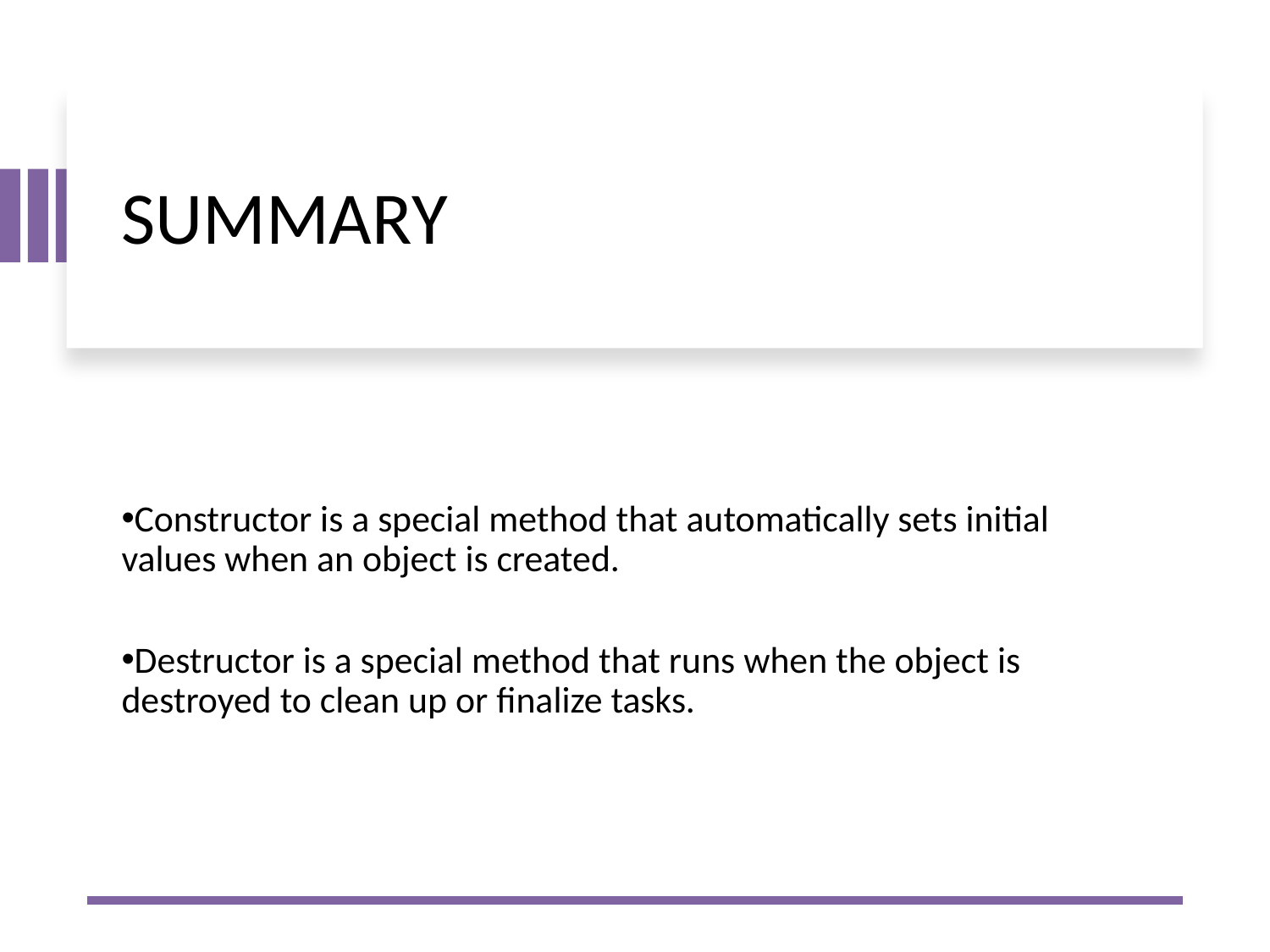

# SUMMARY

Constructor is a special method that automatically sets initial values when an object is created.

Destructor is a special method that runs when the object is destroyed to clean up or finalize tasks.